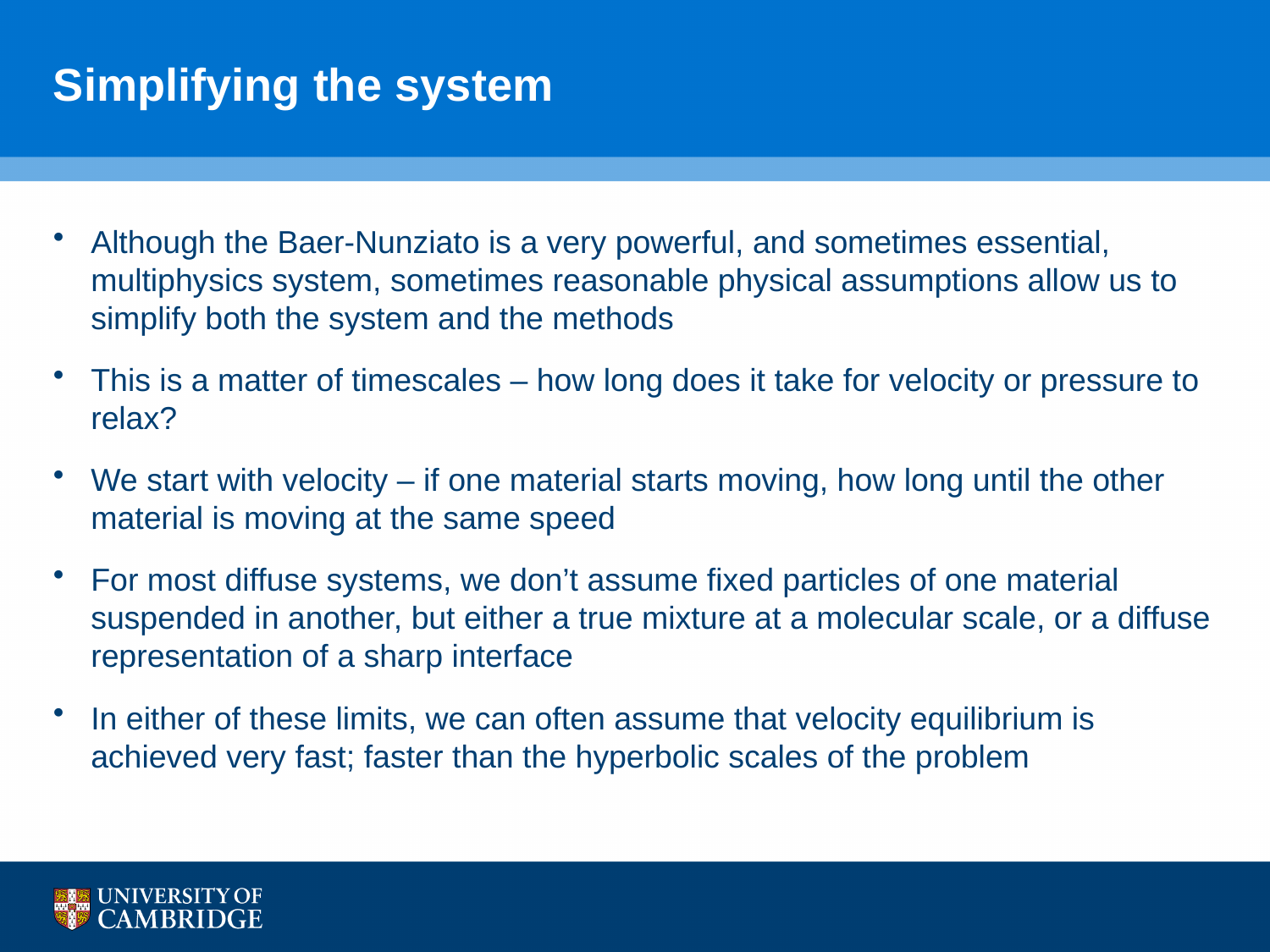

# Simplifying the system
Although the Baer-Nunziato is a very powerful, and sometimes essential, multiphysics system, sometimes reasonable physical assumptions allow us to simplify both the system and the methods
This is a matter of timescales – how long does it take for velocity or pressure to relax?
We start with velocity – if one material starts moving, how long until the other material is moving at the same speed
For most diffuse systems, we don’t assume ﬁxed particles of one material
suspended in another, but either a true mixture at a molecular scale, or a diffuse representation of a sharp interface
In either of these limits, we can often assume that velocity equilibrium is achieved very fast; faster than the hyperbolic scales of the problem